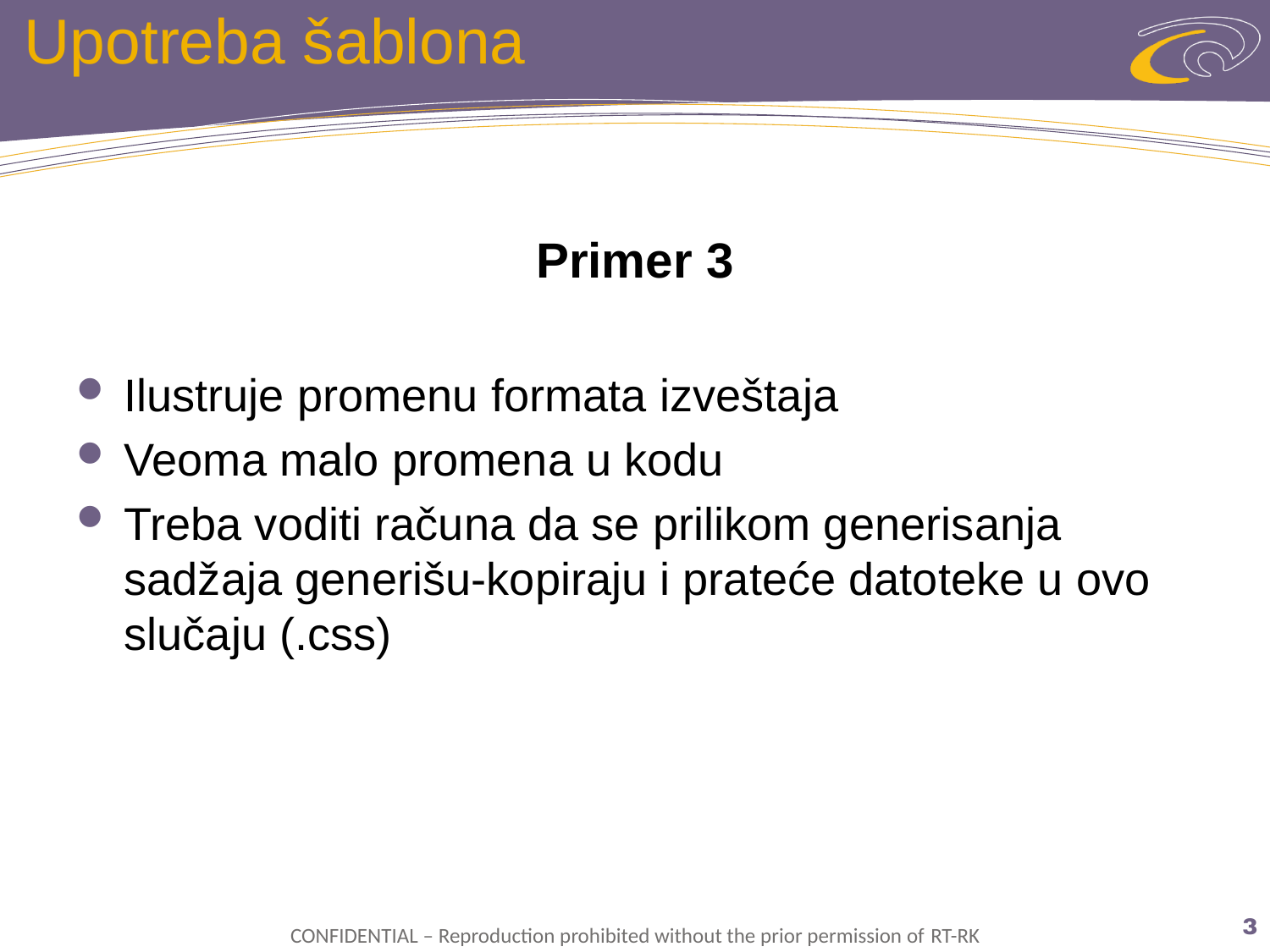

# Upotreba šablona
Primer 3

Ilustruje promenu formata izveštaja
Veoma malo promena u kodu
Treba voditi računa da se prilikom generisanja sadžaja generišu-kopiraju i prateće datoteke u ovo slučaju (.css)